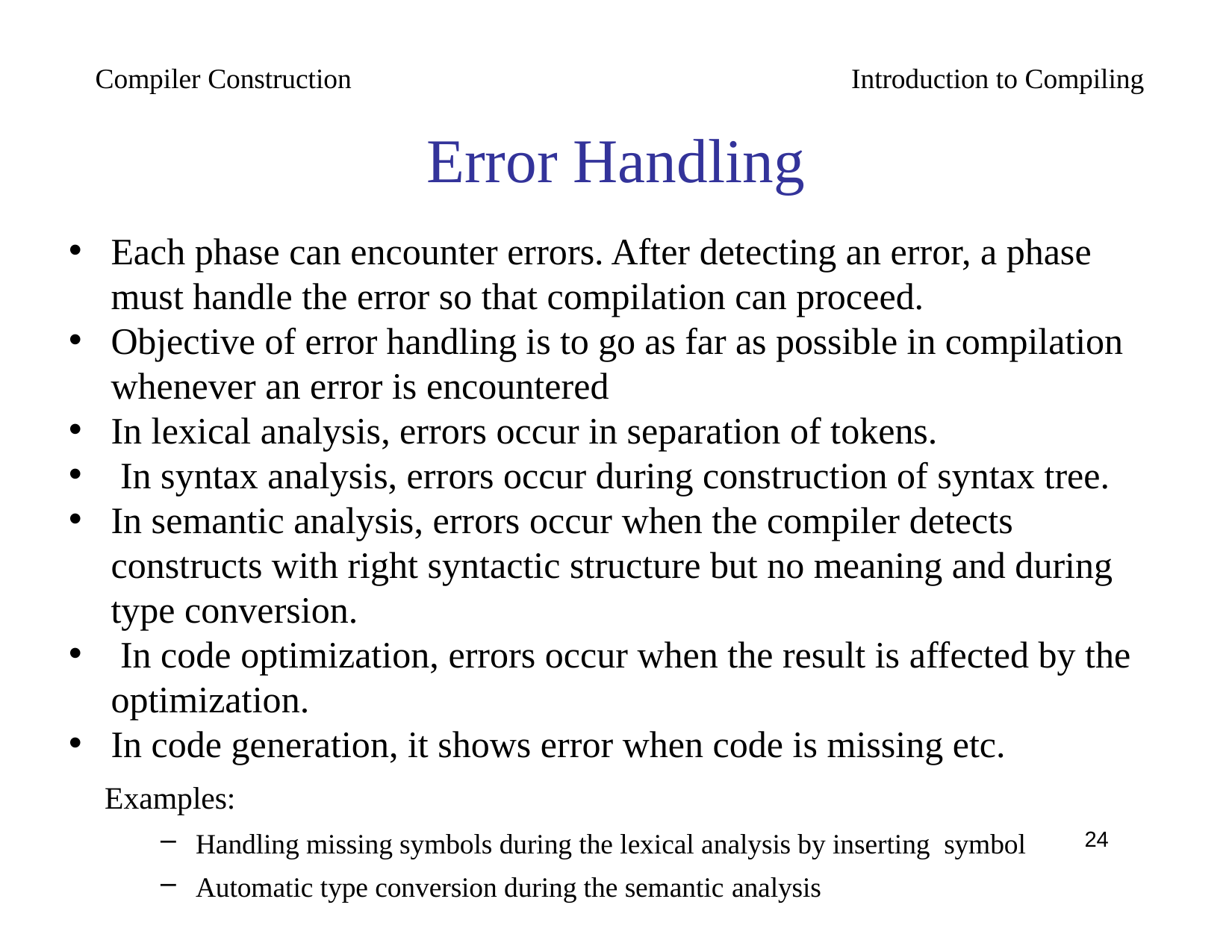

Compiler Construction
Introduction to Compiling
# Error Handling
Each phase can encounter errors. After detecting an error, a phase must handle the error so that compilation can proceed.
Objective of error handling is to go as far as possible in compilation  whenever an error is encountered
In lexical analysis, errors occur in separation of tokens.
 In syntax analysis, errors occur during construction of syntax tree.
In semantic analysis, errors occur when the compiler detects constructs with right syntactic structure but no meaning and during type conversion.
 In code optimization, errors occur when the result is affected by the optimization.
In code generation, it shows error when code is missing etc.
Examples:
Handling missing symbols during the lexical analysis by inserting  symbol
Automatic type conversion during the semantic analysis
24